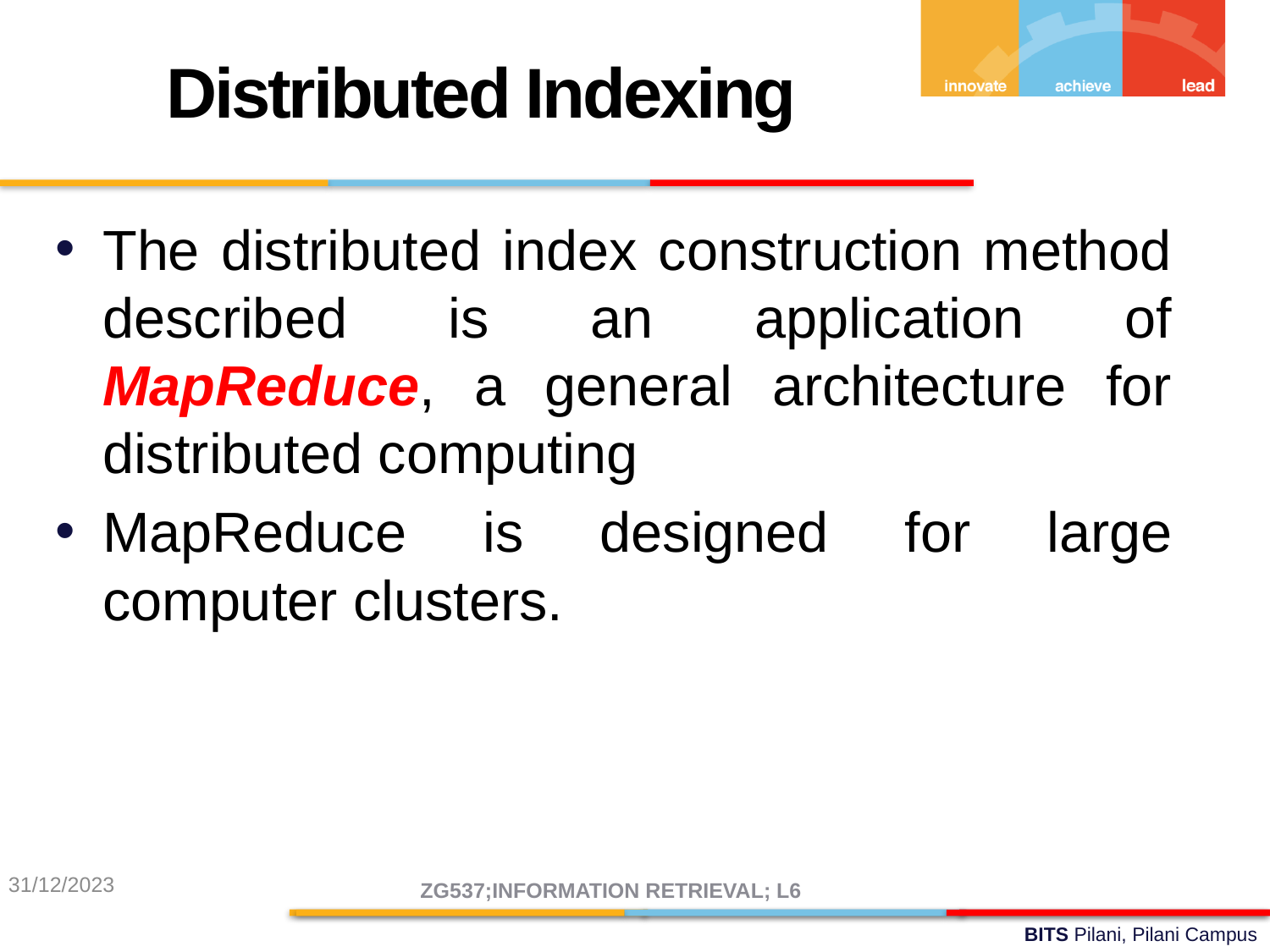

Distributed Indexing
The distributed index construction method described is an application of MapReduce, a general architecture for distributed computing
MapReduce is designed for large computer clusters.
31/12/2023
ZG537;INFORMATION RETRIEVAL; L6